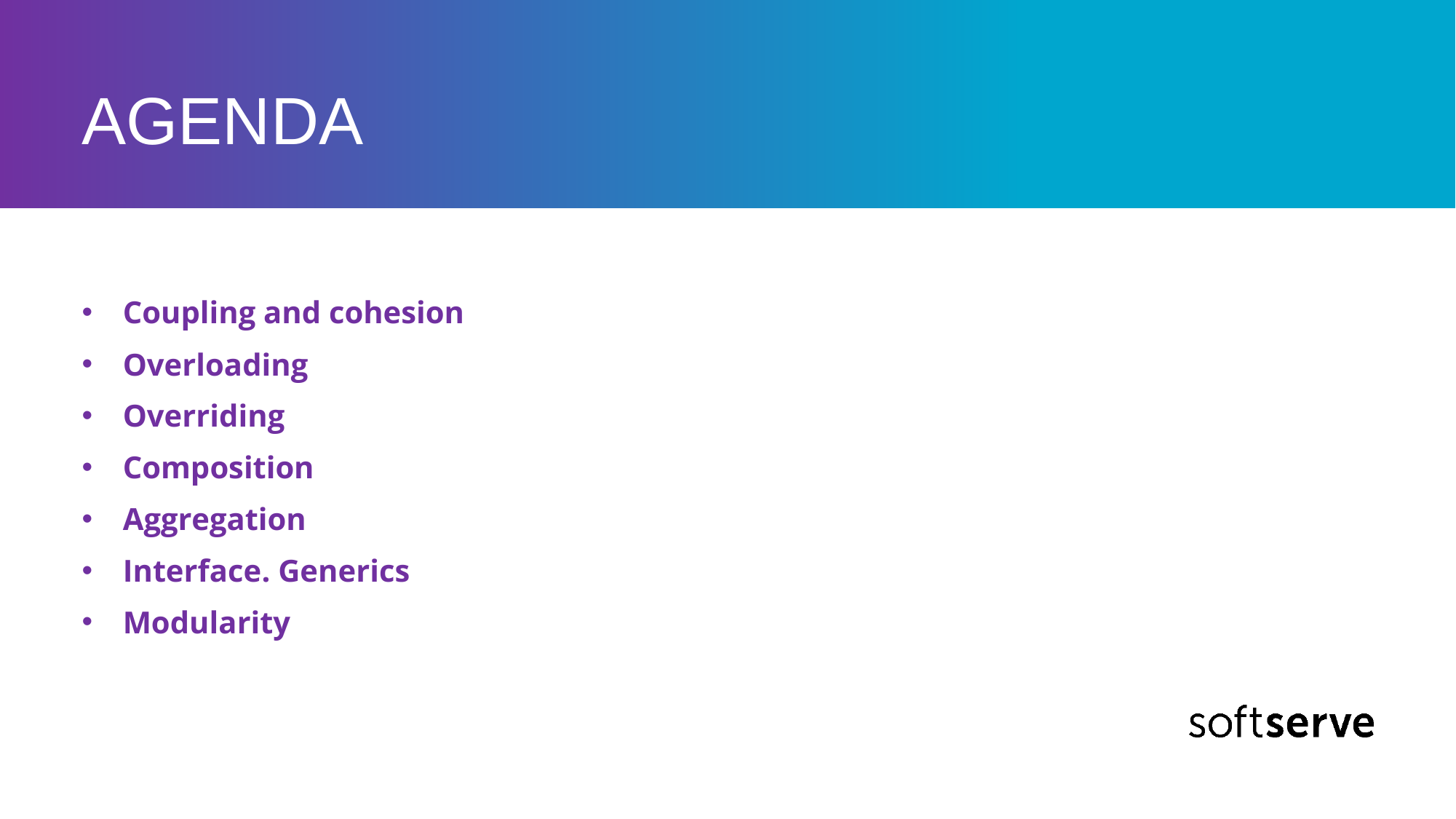

# AGENDA
Coupling and cohesion
Overloading
Overriding
Composition
Aggregation
Interface. Generics
Modularity